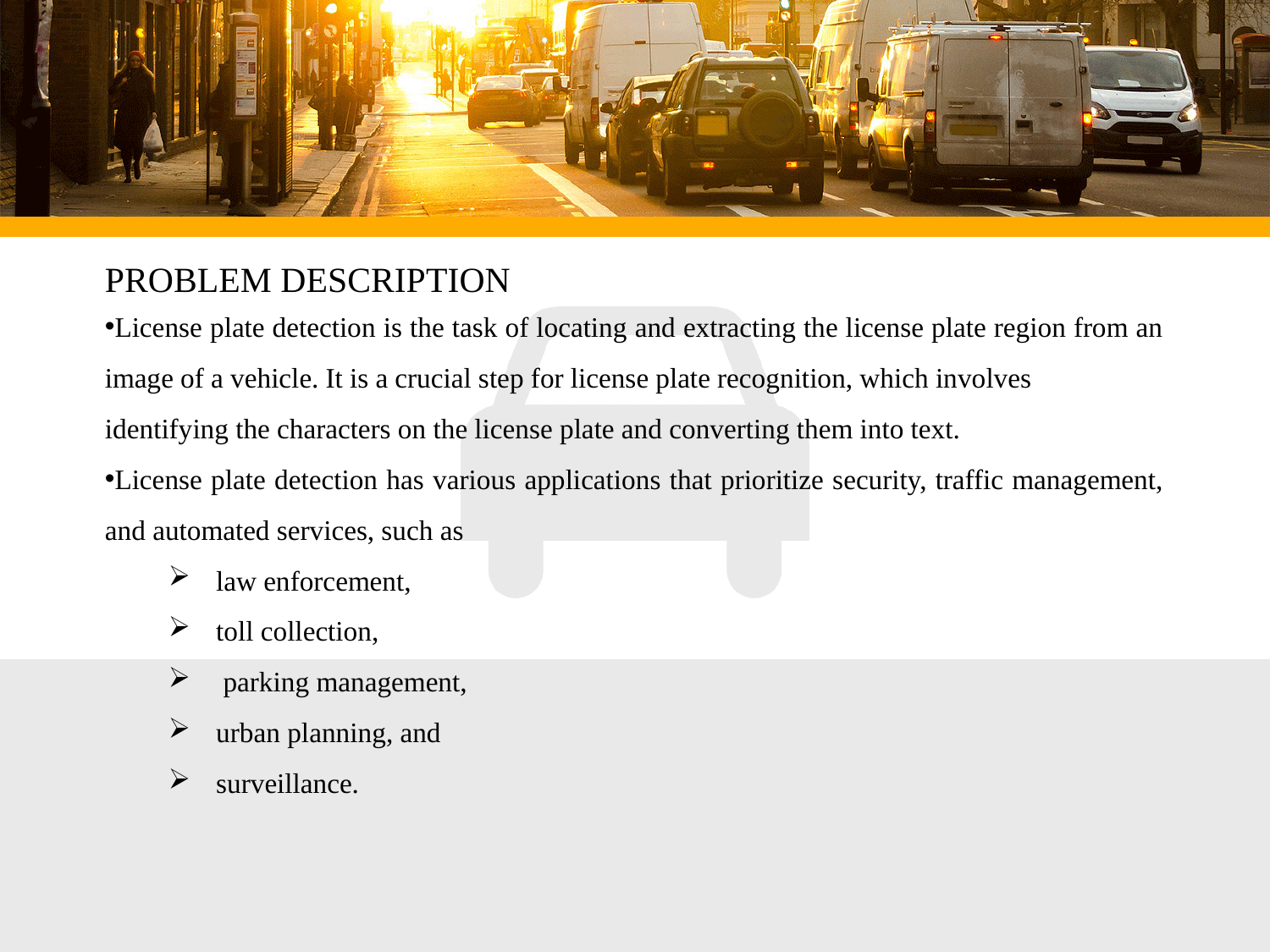

PROBLEM DESCRIPTION

License plate detection is the task of locating and extracting the license plate region from an image of a vehicle. It is a crucial step for license plate recognition, which involves
identifying the characters on the license plate and converting them into text.
License plate detection has various applications that prioritize security, traffic management, and automated services, such as
law enforcement,
toll collection,
 parking management,
urban planning, and
surveillance.